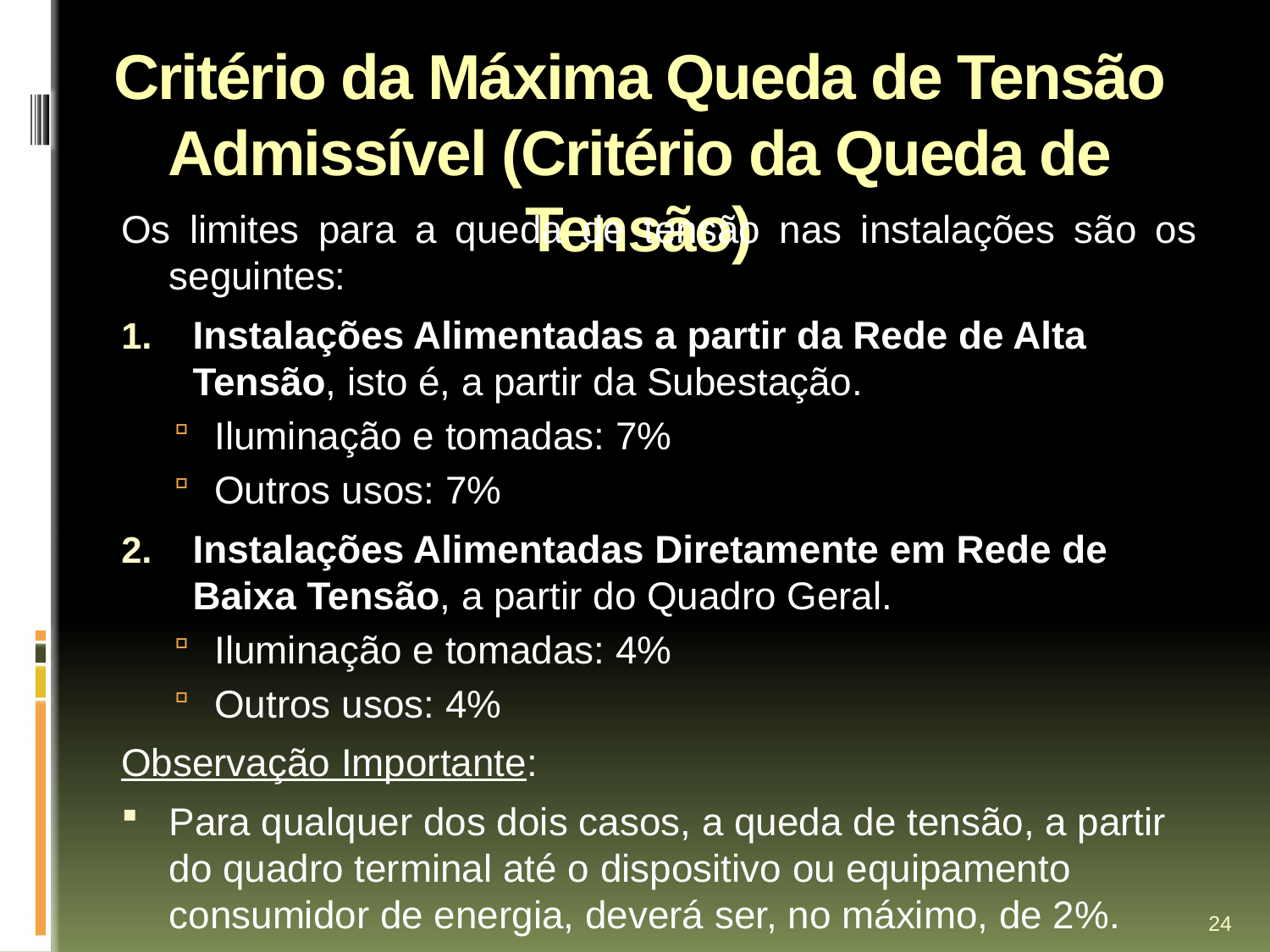

# Critério da Máxima Queda de Tensão Admissível (Critério da Queda de Tensão)
Os limites para a queda de tensão nas instalações são os seguintes:
Instalações Alimentadas a partir da Rede de Alta Tensão, isto é, a partir da Subestação.
Iluminação e tomadas: 7%
Outros usos: 7%
Instalações Alimentadas Diretamente em Rede de Baixa Tensão, a partir do Quadro Geral.
Iluminação e tomadas: 4%
Outros usos: 4%
Observação Importante:
Para qualquer dos dois casos, a queda de tensão, a partir do quadro terminal até o dispositivo ou equipamento consumidor de energia, deverá ser, no máximo, de 2%.

24